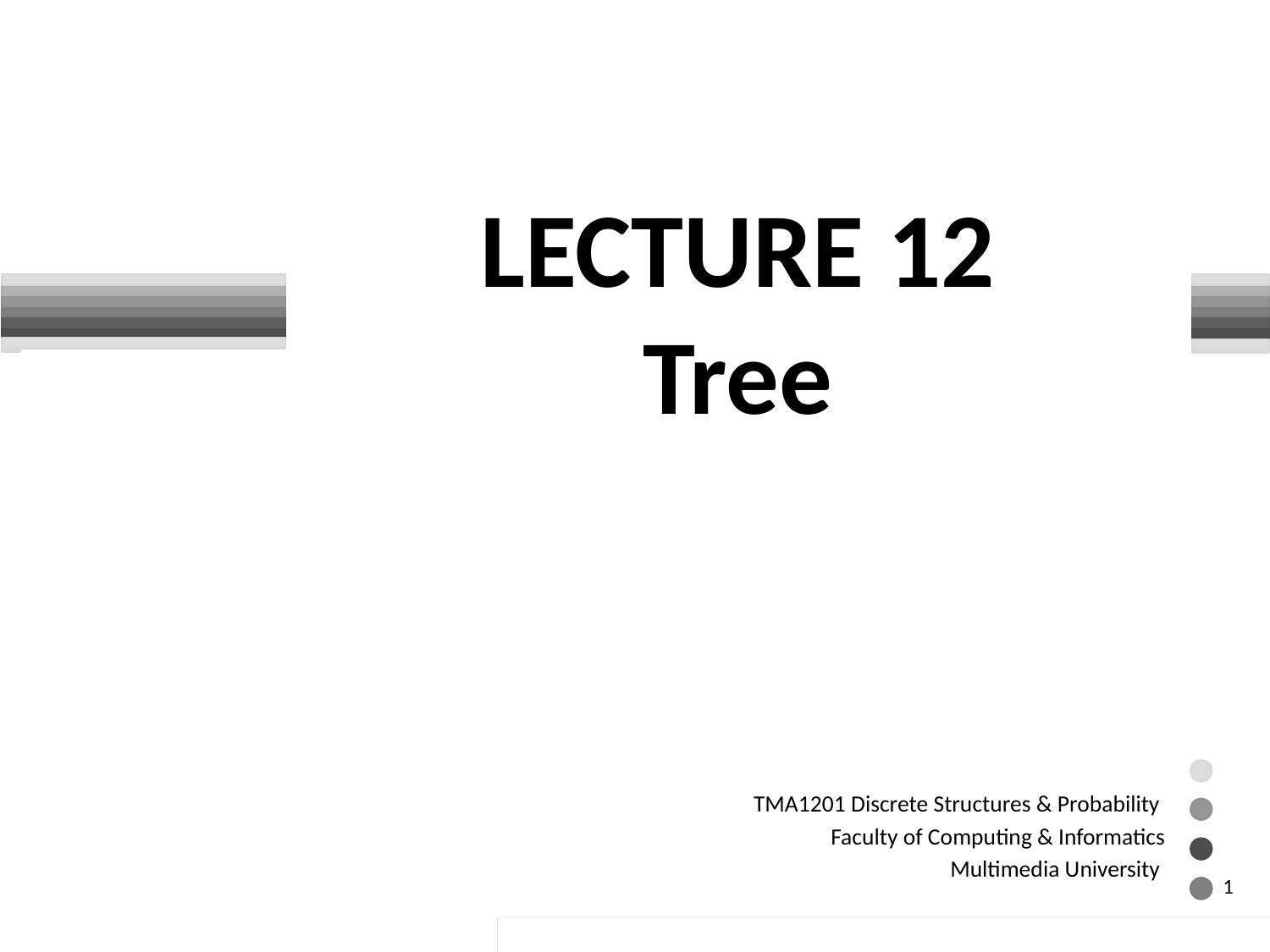

# LECTURE 12 Tree

1

TMA1201 Discrete Structures & Probability, Faculty of Computing & Informatics, MMU